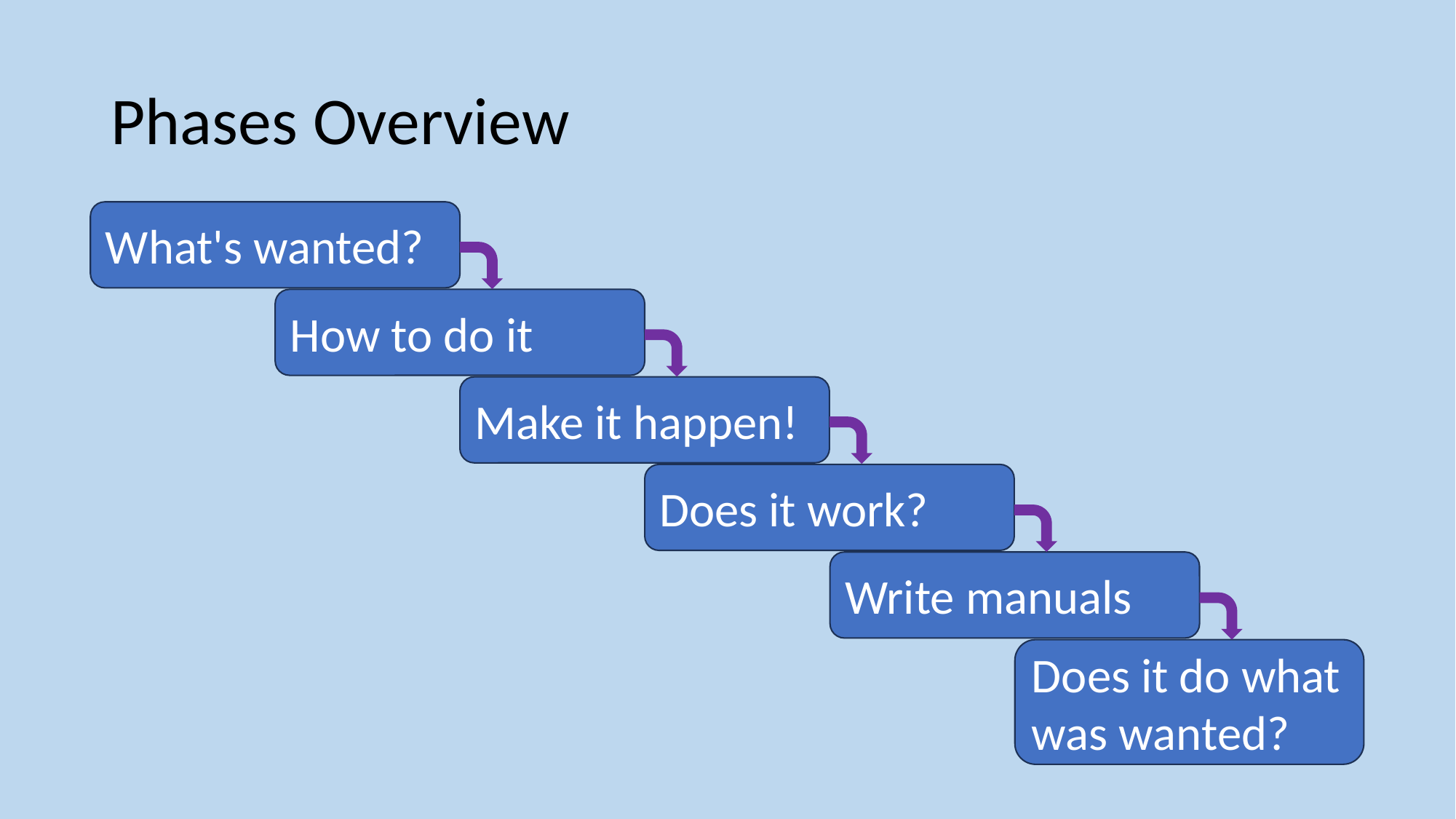

# Phases Overview
What's wanted?

How to do it

Make it happen!

Does it work?

Write manuals

Does it do what was wanted?